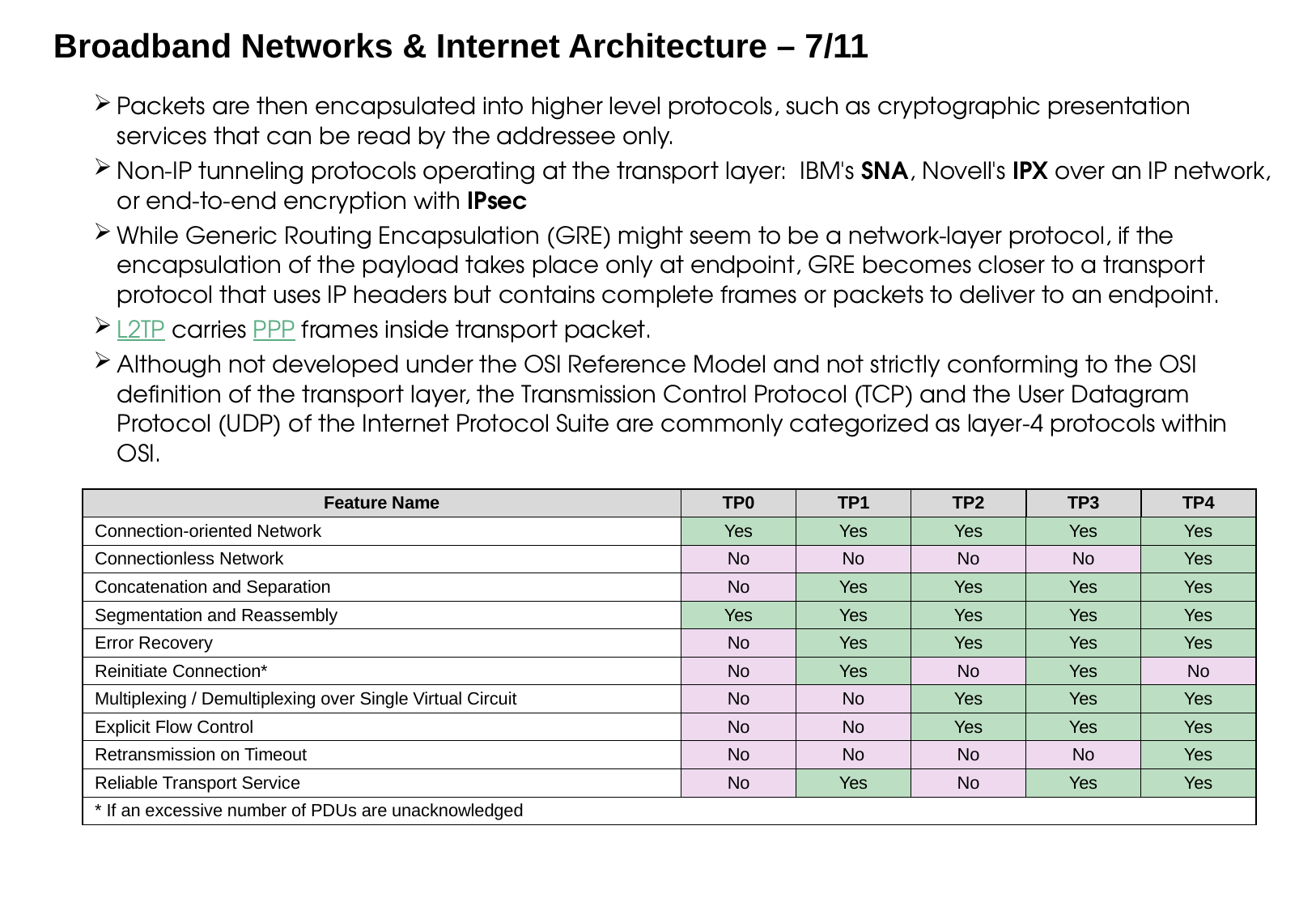

# Broadband Networks & Internet Architecture – 7/11
Packets are then encapsulated into higher level protocols, such as cryptographic presentation services that can be read by the addressee only.
Non-IP tunneling protocols operating at the transport layer:  IBM's SNA, Novell's IPX over an IP network, or end-to-end encryption with IPsec
While Generic Routing Encapsulation (GRE) might seem to be a network-layer protocol, if the encapsulation of the payload takes place only at endpoint, GRE becomes closer to a transport protocol that uses IP headers but contains complete frames or packets to deliver to an endpoint.
L2TP carries PPP frames inside transport packet.
Although not developed under the OSI Reference Model and not strictly conforming to the OSI definition of the transport layer, the Transmission Control Protocol (TCP) and the User Datagram Protocol (UDP) of the Internet Protocol Suite are commonly categorized as layer-4 protocols within OSI.
| Feature Name | TP0 | TP1 | TP2 | TP3 | TP4 |
| --- | --- | --- | --- | --- | --- |
| Connection-oriented Network | Yes | Yes | Yes | Yes | Yes |
| Connectionless Network | No | No | No | No | Yes |
| Concatenation and Separation | No | Yes | Yes | Yes | Yes |
| Segmentation and Reassembly | Yes | Yes | Yes | Yes | Yes |
| Error Recovery | No | Yes | Yes | Yes | Yes |
| Reinitiate Connection\* | No | Yes | No | Yes | No |
| Multiplexing / Demultiplexing over Single Virtual Circuit | No | No | Yes | Yes | Yes |
| Explicit Flow Control | No | No | Yes | Yes | Yes |
| Retransmission on Timeout | No | No | No | No | Yes |
| Reliable Transport Service | No | Yes | No | Yes | Yes |
| \* If an excessive number of PDUs are unacknowledged |  |  |  |  |  |